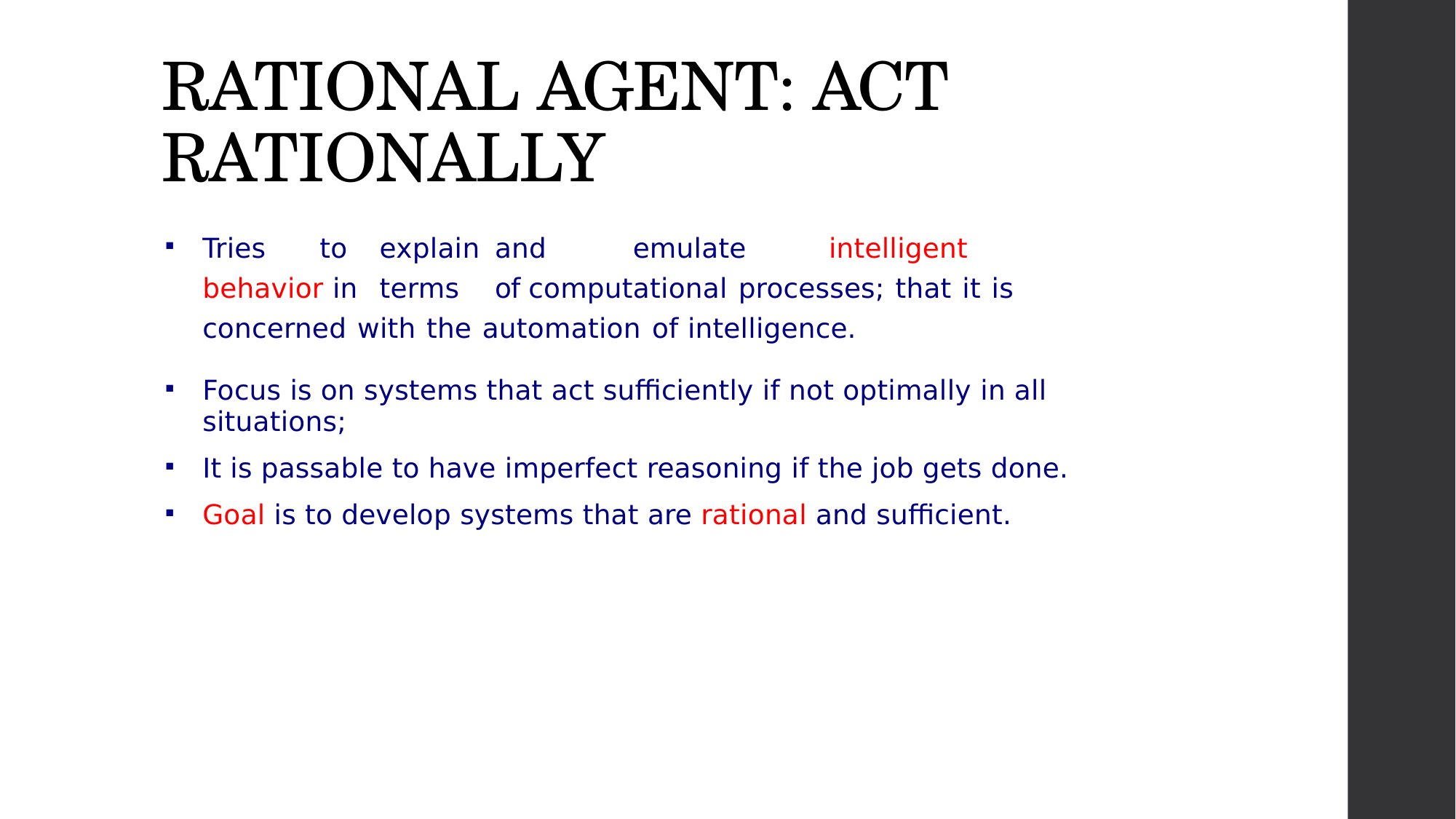

# RATIONAL AGENT: ACT RATIONALLY
Tries	to	explain	and	emulate	intelligent	behavior in	terms	of computational processes; that it is concerned with the automation of intelligence.

Focus is on systems that act sufficiently if not optimally in all situations;
It is passable to have imperfect reasoning if the job gets done.
Goal is to develop systems that are rational and sufficient.